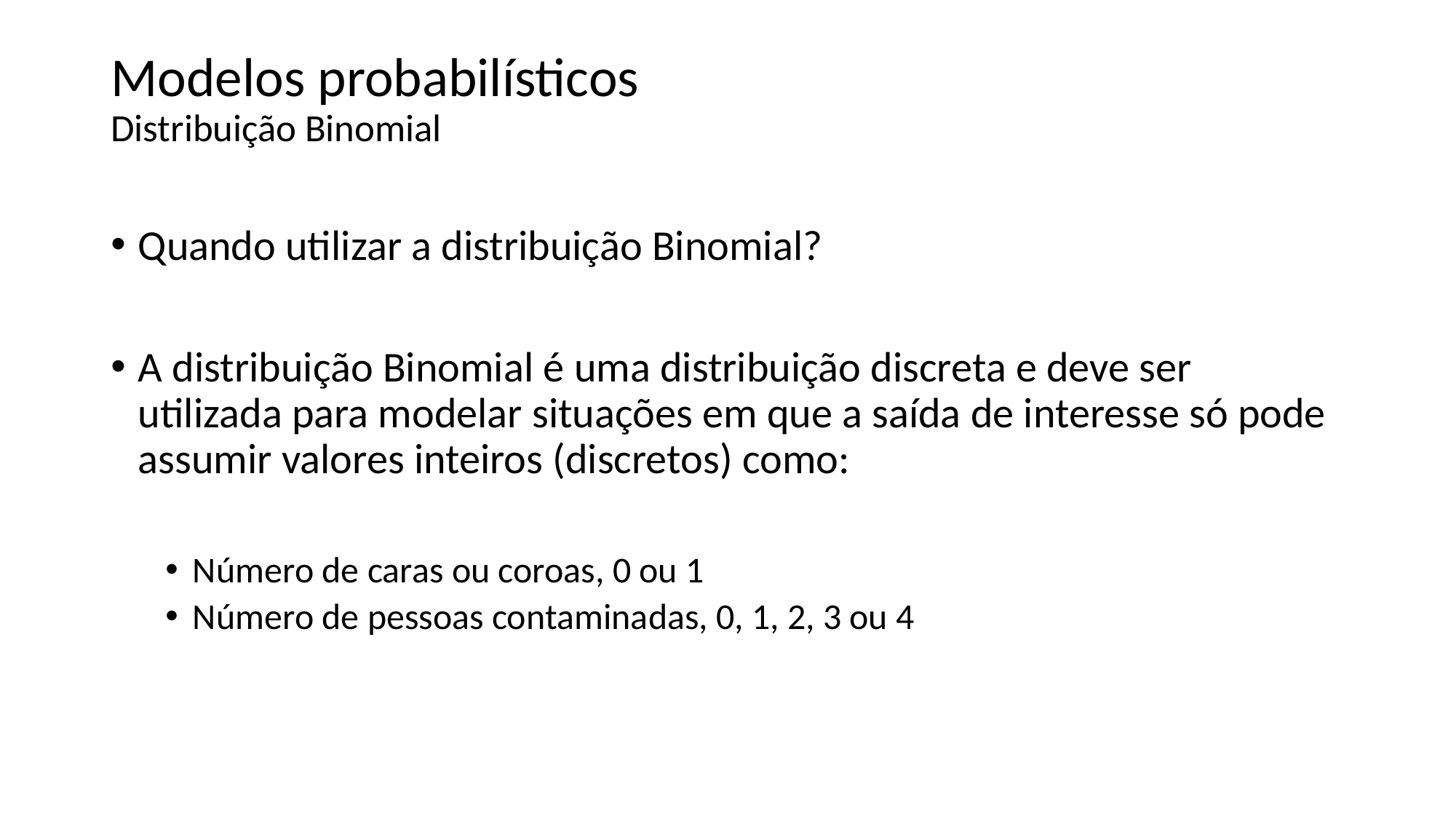

# Modelos probabilísticos Distribuição Binomial
Quando utilizar a distribuição Binomial?

A distribuição Binomial é uma distribuição discreta e deve ser utilizada para modelar situações em que a saída de interesse só pode assumir valores inteiros (discretos) como:

Número de caras ou coroas, 0 ou 1
Número de pessoas contaminadas, 0, 1, 2, 3 ou 4